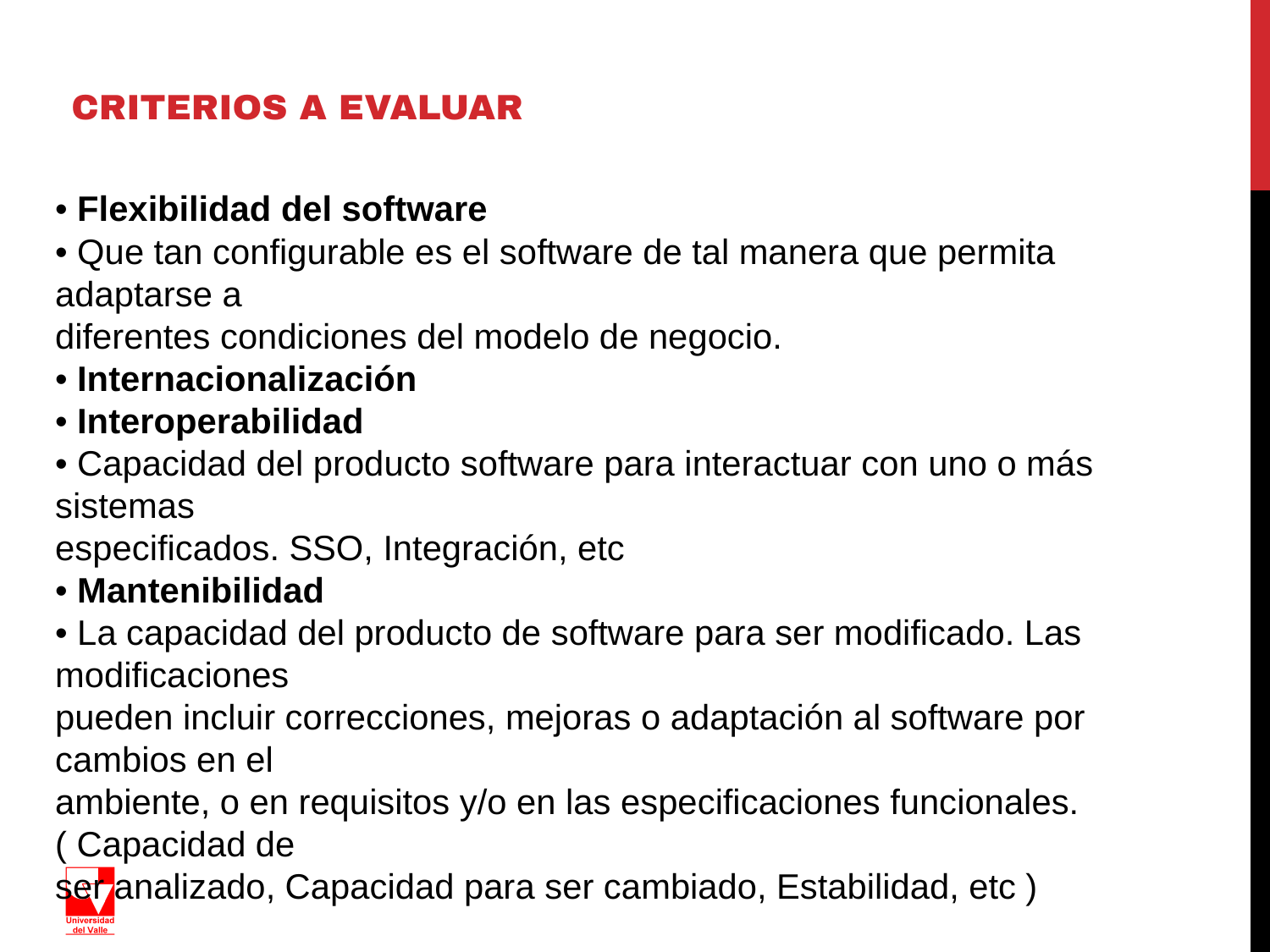

# CRITERIOS A EVALUAR
• Flexibilidad del software
• Que tan configurable es el software de tal manera que permita adaptarse a
diferentes condiciones del modelo de negocio.
• Internacionalización
• Interoperabilidad
• Capacidad del producto software para interactuar con uno o más sistemas
especificados. SSO, Integración, etc
• Mantenibilidad
• La capacidad del producto de software para ser modificado. Las modificaciones
pueden incluir correcciones, mejoras o adaptación al software por cambios en el
ambiente, o en requisitos y/o en las especificaciones funcionales. ( Capacidad de
ser analizado, Capacidad para ser cambiado, Estabilidad, etc )